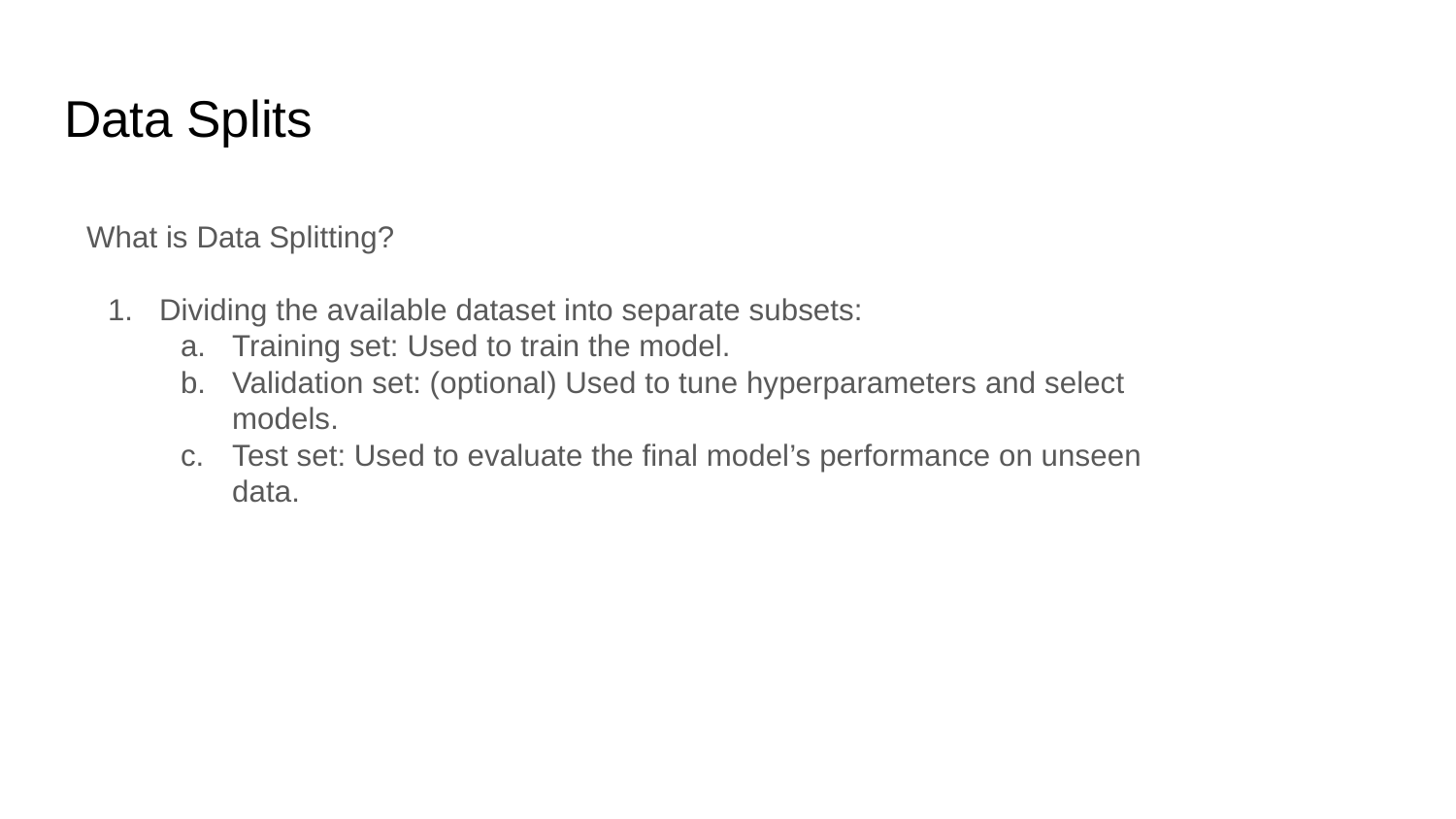

# Data Splits
What is Data Splitting?

Dividing the available dataset into separate subsets:
Training set: Used to train the model.
Validation set: (optional) Used to tune hyperparameters and select models.
Test set: Used to evaluate the final model’s performance on unseen data.